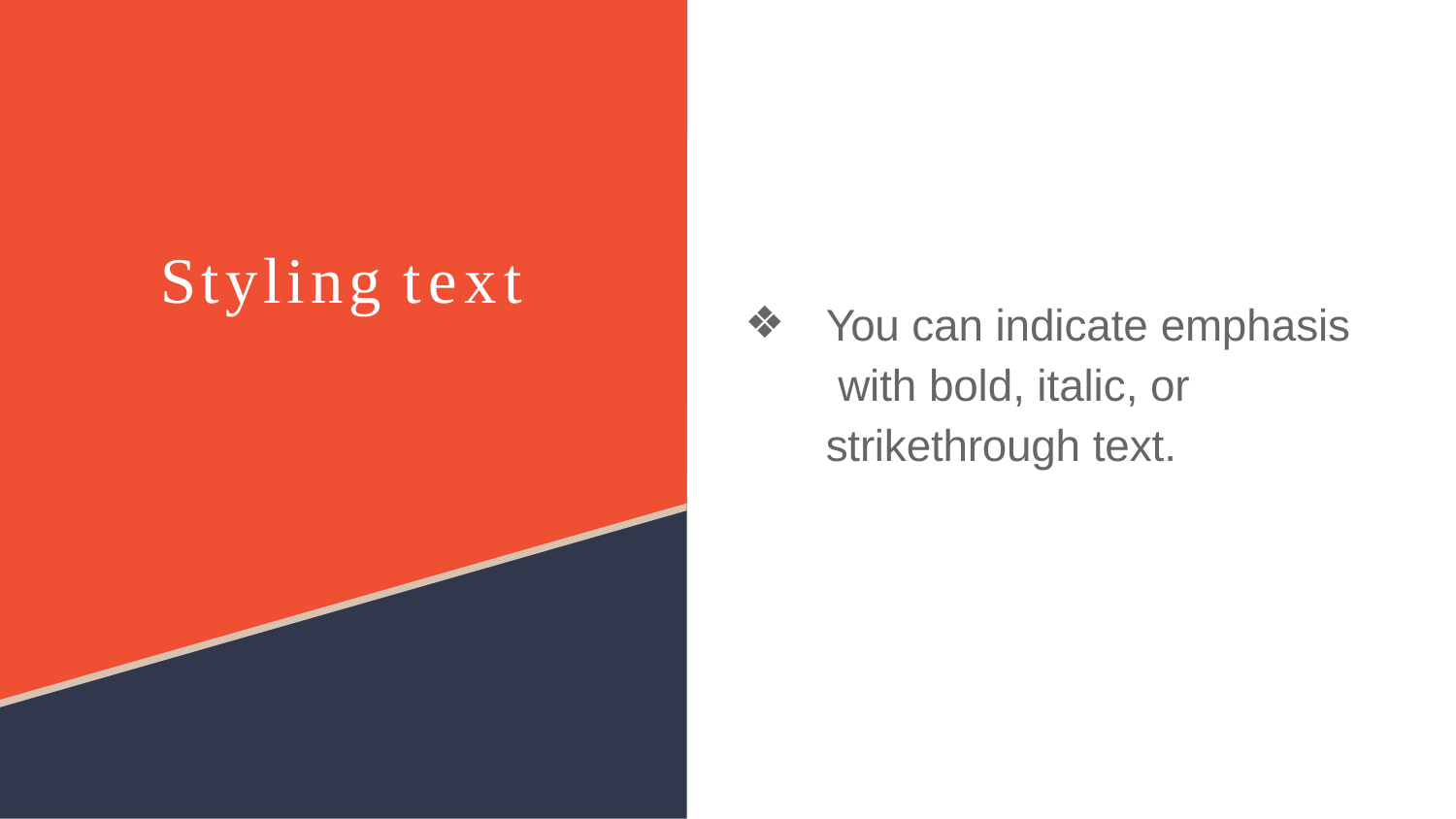

# Styling text
You can indicate emphasis  with bold, italic, or  strikethrough text.